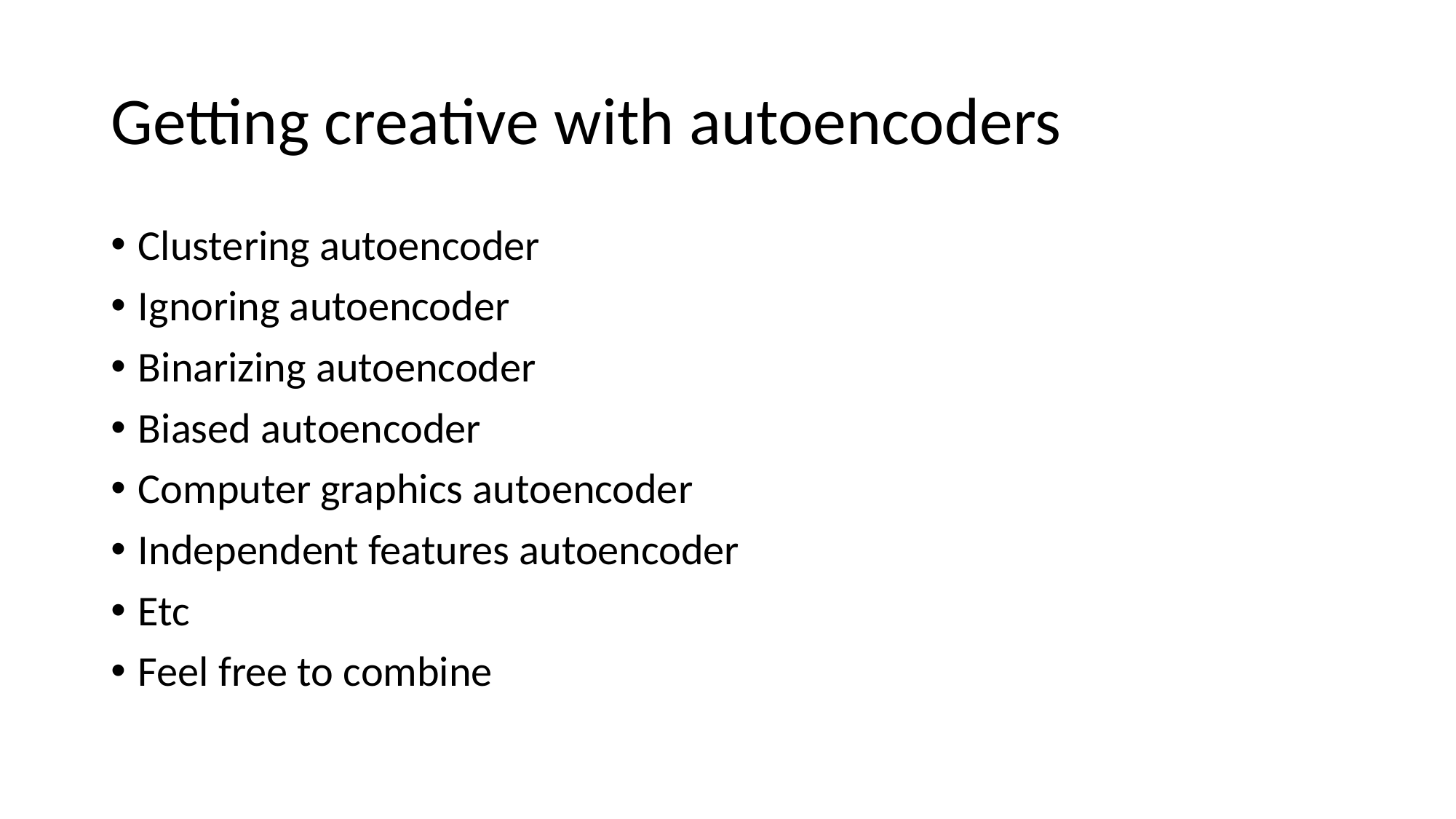

# Getting creative with autoencoders
Clustering autoencoder
Ignoring autoencoder
Binarizing autoencoder
Biased autoencoder
Computer graphics autoencoder
Independent features autoencoder
Etc
Feel free to combine